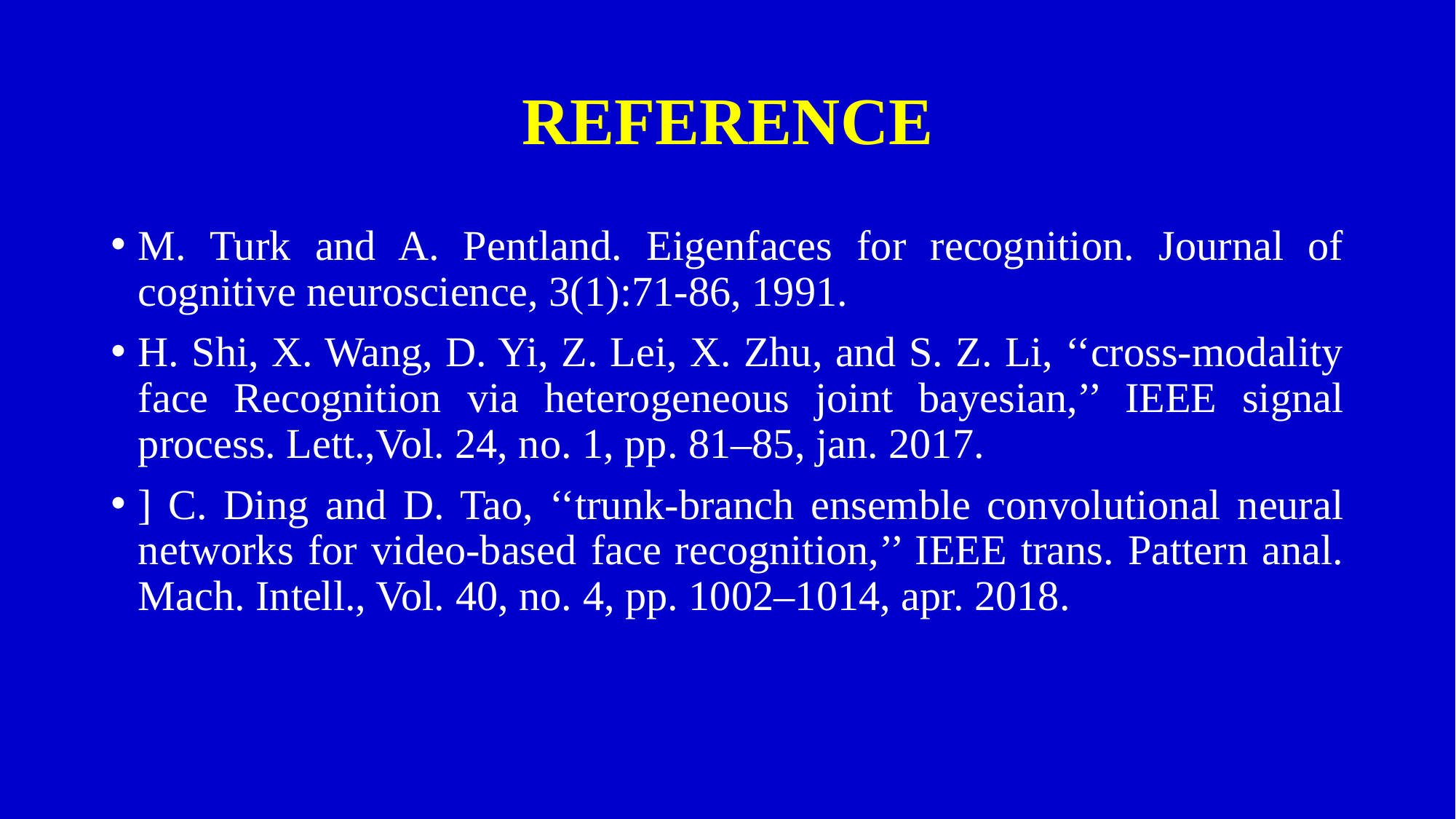

# REFERENCE
M. Turk and A. Pentland. Eigenfaces for recognition. Journal of cognitive neuroscience, 3(1):71-86, 1991.
H. Shi, X. Wang, D. Yi, Z. Lei, X. Zhu, and S. Z. Li, ‘‘cross-modality face Recognition via heterogeneous joint bayesian,’’ IEEE signal process. Lett.,Vol. 24, no. 1, pp. 81–85, jan. 2017.
] C. Ding and D. Tao, ‘‘trunk-branch ensemble convolutional neural networks for video-based face recognition,’’ IEEE trans. Pattern anal. Mach. Intell., Vol. 40, no. 4, pp. 1002–1014, apr. 2018.